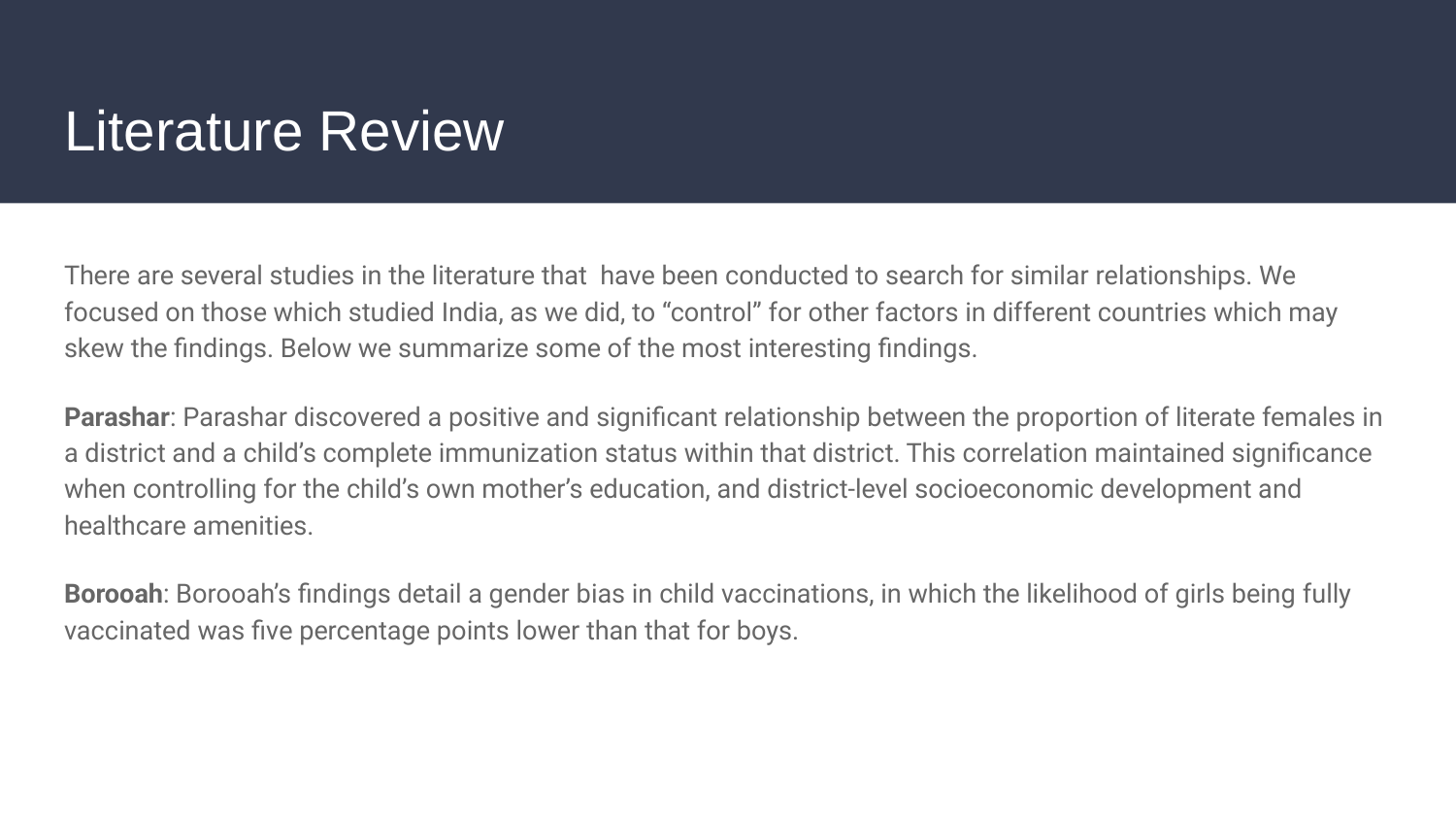

# Literature Review
There are several studies in the literature that  have been conducted to search for similar relationships. We focused on those which studied India, as we did, to “control” for other factors in different countries which may skew the findings. Below we summarize some of the most interesting findings.
Parashar: Parashar discovered a positive and significant relationship between the proportion of literate females in a district and a child’s complete immunization status within that district. This correlation maintained significance when controlling for the child’s own mother’s education, and district-level socioeconomic development and healthcare amenities.
Borooah: Borooah’s findings detail a gender bias in child vaccinations, in which the likelihood of girls being fully vaccinated was five percentage points lower than that for boys.